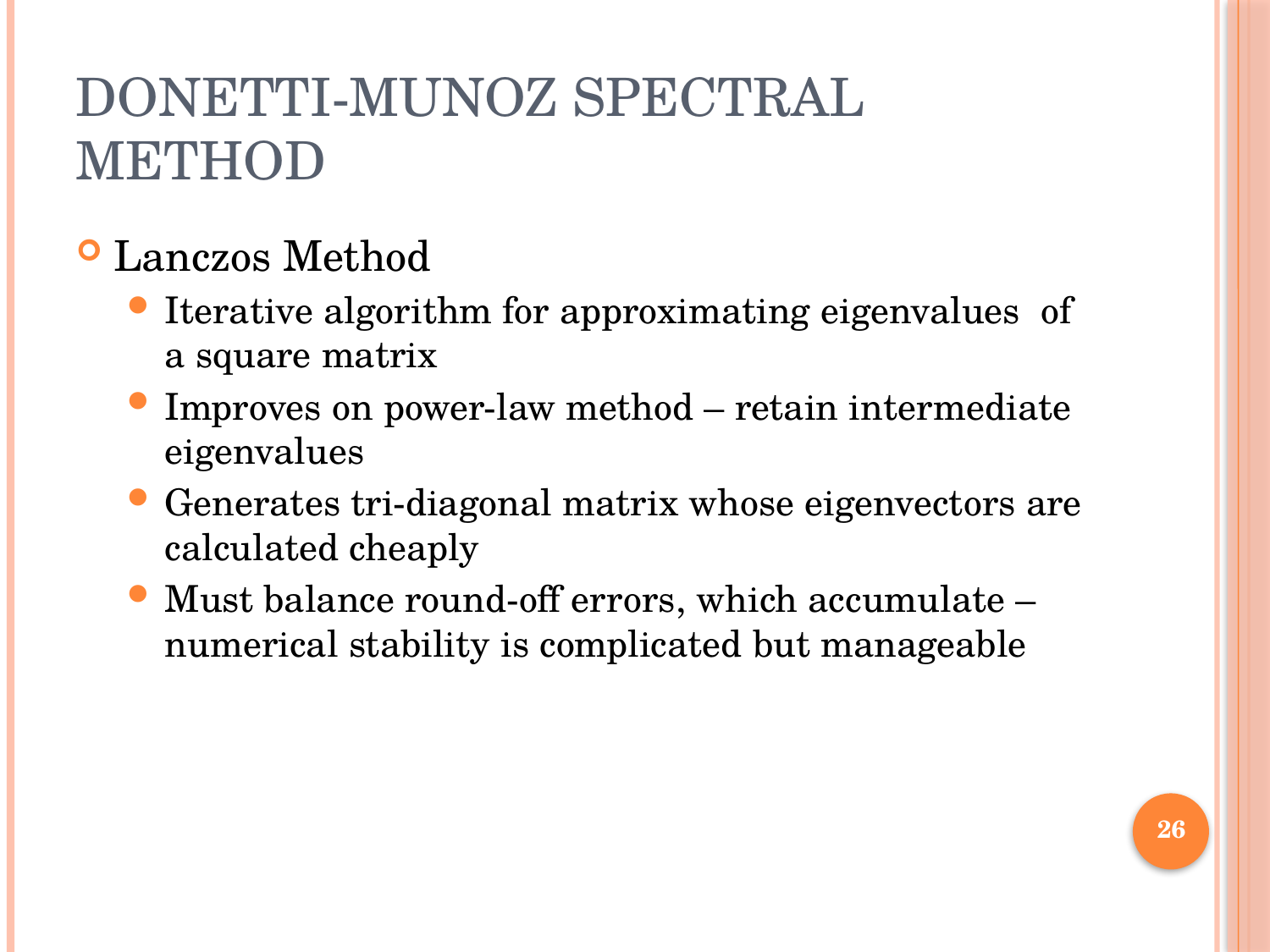

# Donetti-Munoz Spectral Method
Lanczos Method
Iterative algorithm for approximating eigenvalues  of a square matrix
Improves on power-law method – retain intermediate eigenvalues
Generates tri-diagonal matrix whose eigenvectors are calculated cheaply
Must balance round-off errors, which accumulate – numerical stability is complicated but manageable

26